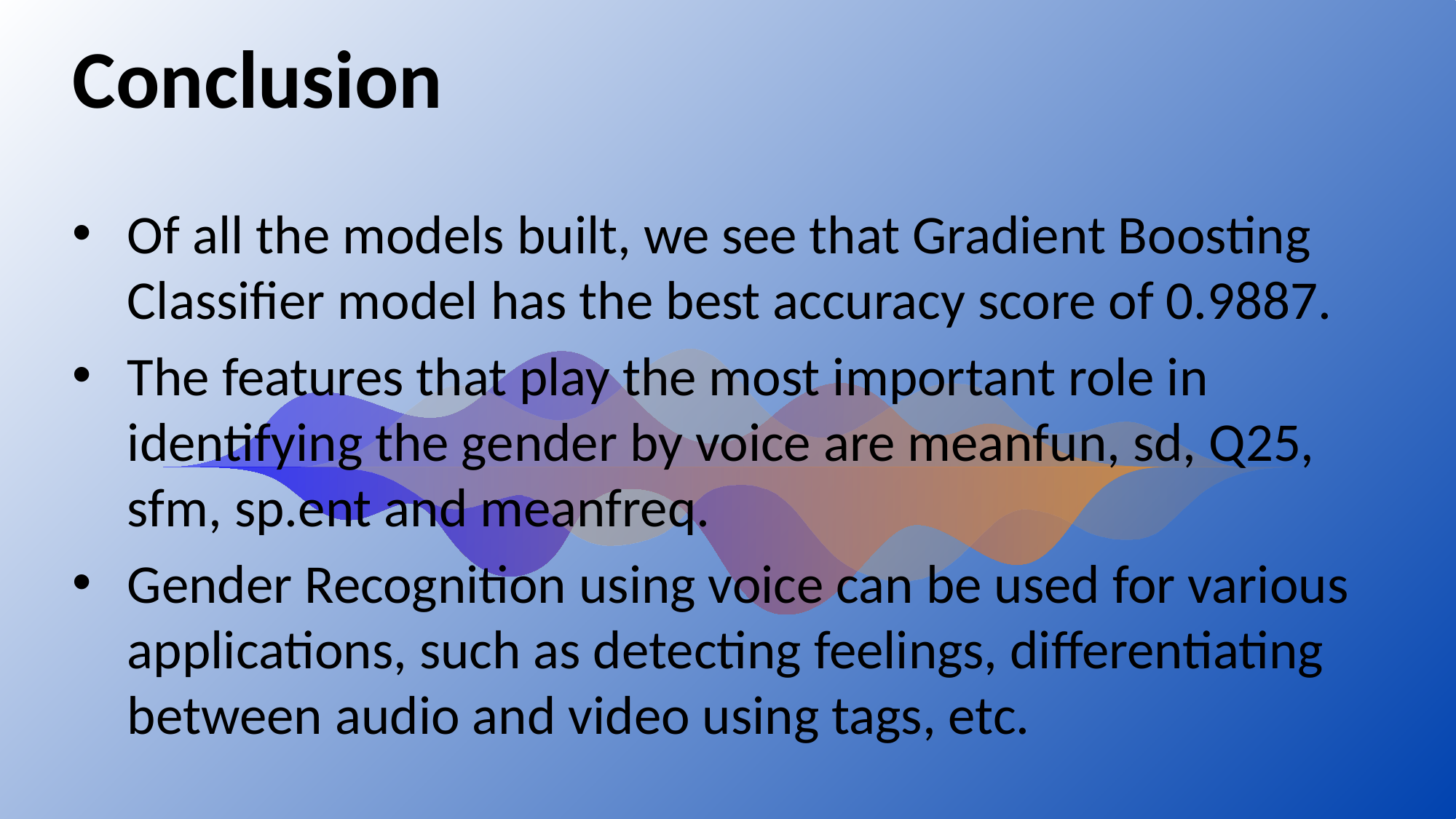

# Conclusion
Of all the models built, we see that Gradient Boosting Classifier model has the best accuracy score of 0.9887.
The features that play the most important role in identifying the gender by voice are meanfun, sd, Q25, sfm, sp.ent and meanfreq.
Gender Recognition using voice can be used for various applications, such as detecting feelings, differentiating between audio and video using tags, etc.